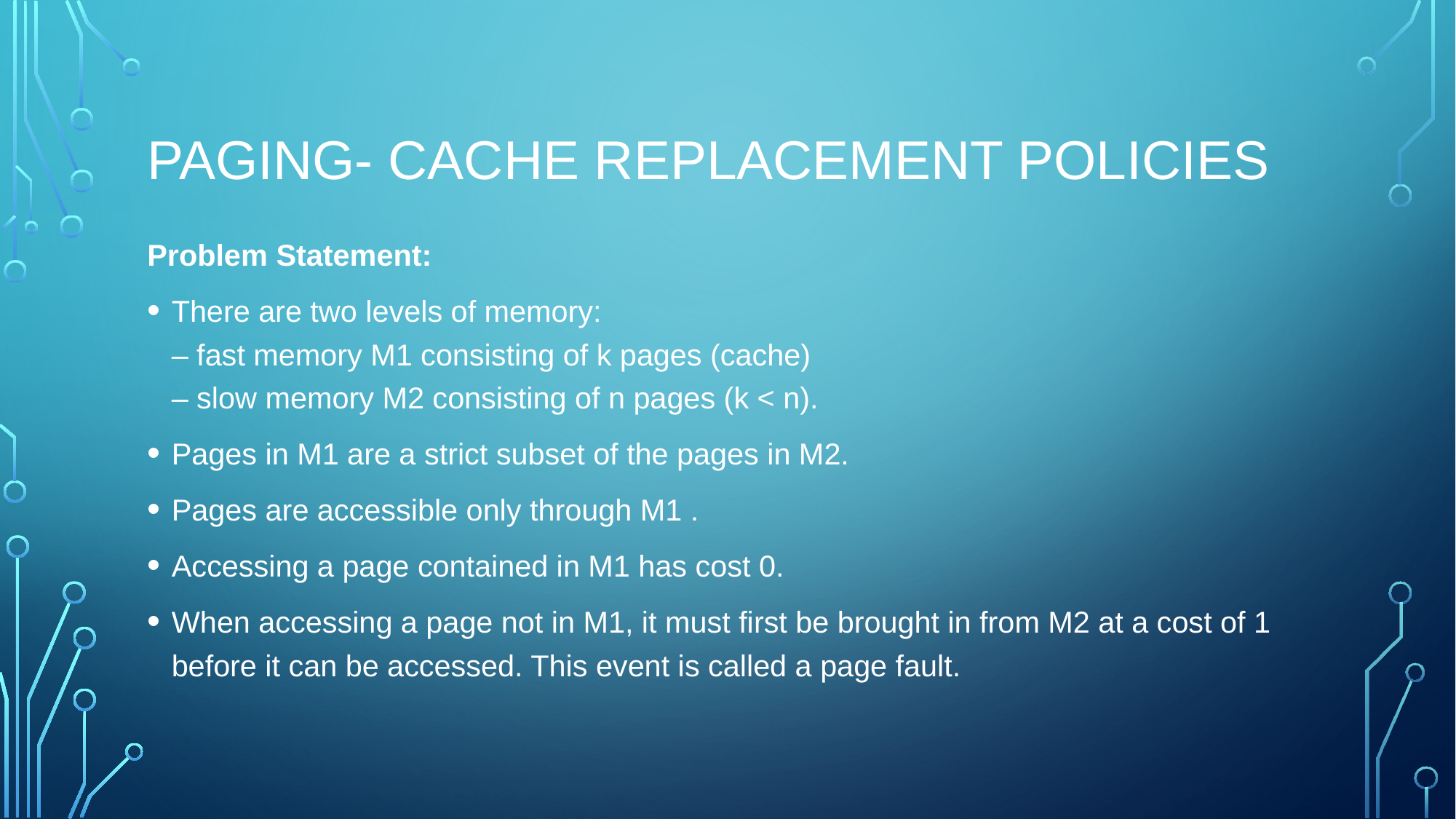

# Paging- Cache Replacement Policies
Problem Statement:
There are two levels of memory:
– fast memory M1 consisting of k pages (cache)
– slow memory M2 consisting of n pages (k < n).
Pages in M1 are a strict subset of the pages in M2.
Pages are accessible only through M1 .
Accessing a page contained in M1 has cost 0.
When accessing a page not in M1, it must first be brought in from M2 at a cost of 1 before it can be accessed. This event is called a page fault.